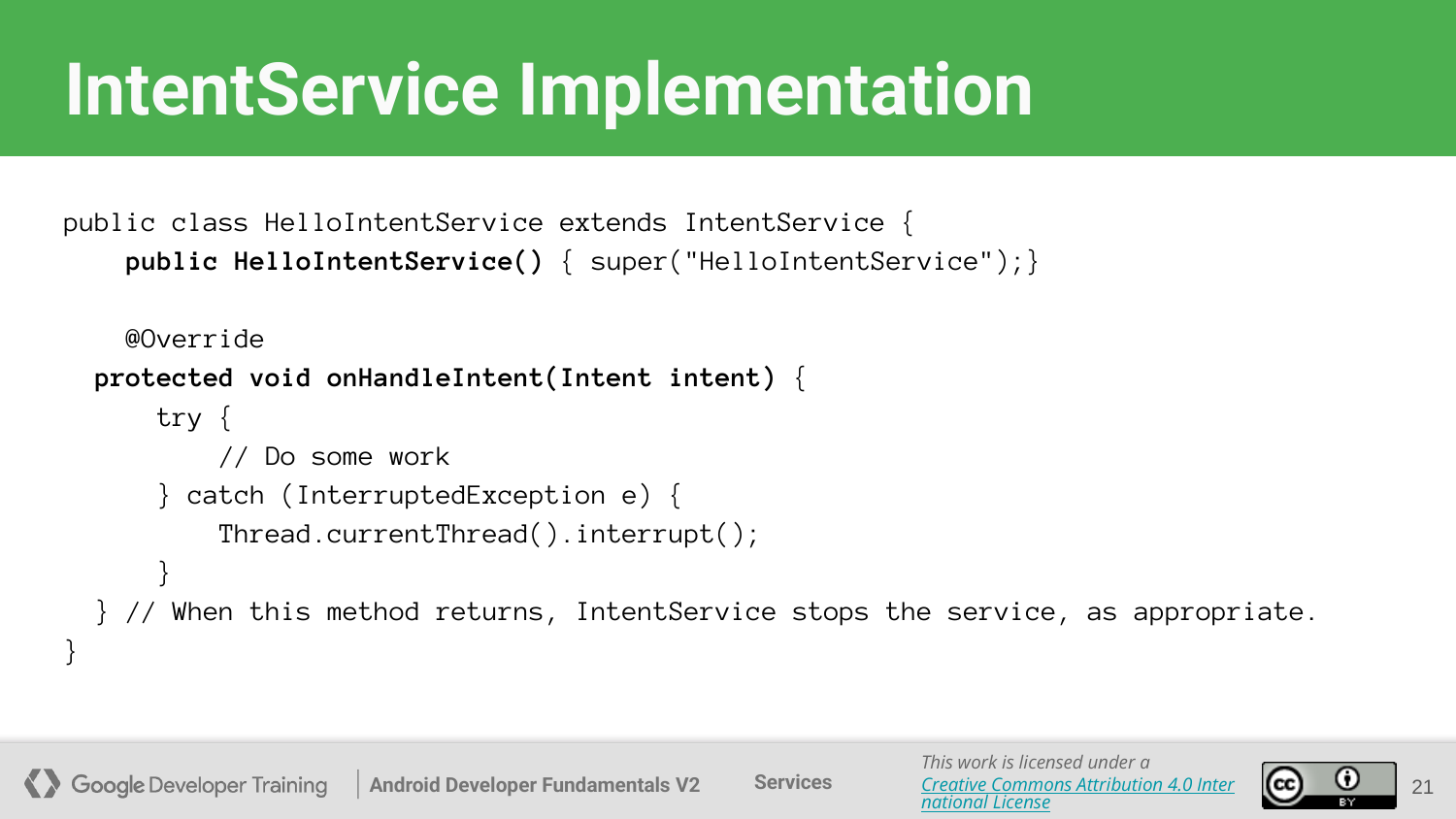

# IntentService Implementation
public class HelloIntentService extends IntentService {
    public HelloIntentService() { super("HelloIntentService");}

    @Override
  protected void onHandleIntent(Intent intent) {
      try {
          // Do some work
      } catch (InterruptedException e) {
          Thread.currentThread().interrupt();
      }
  } // When this method returns, IntentService stops the service, as appropriate.
}
21